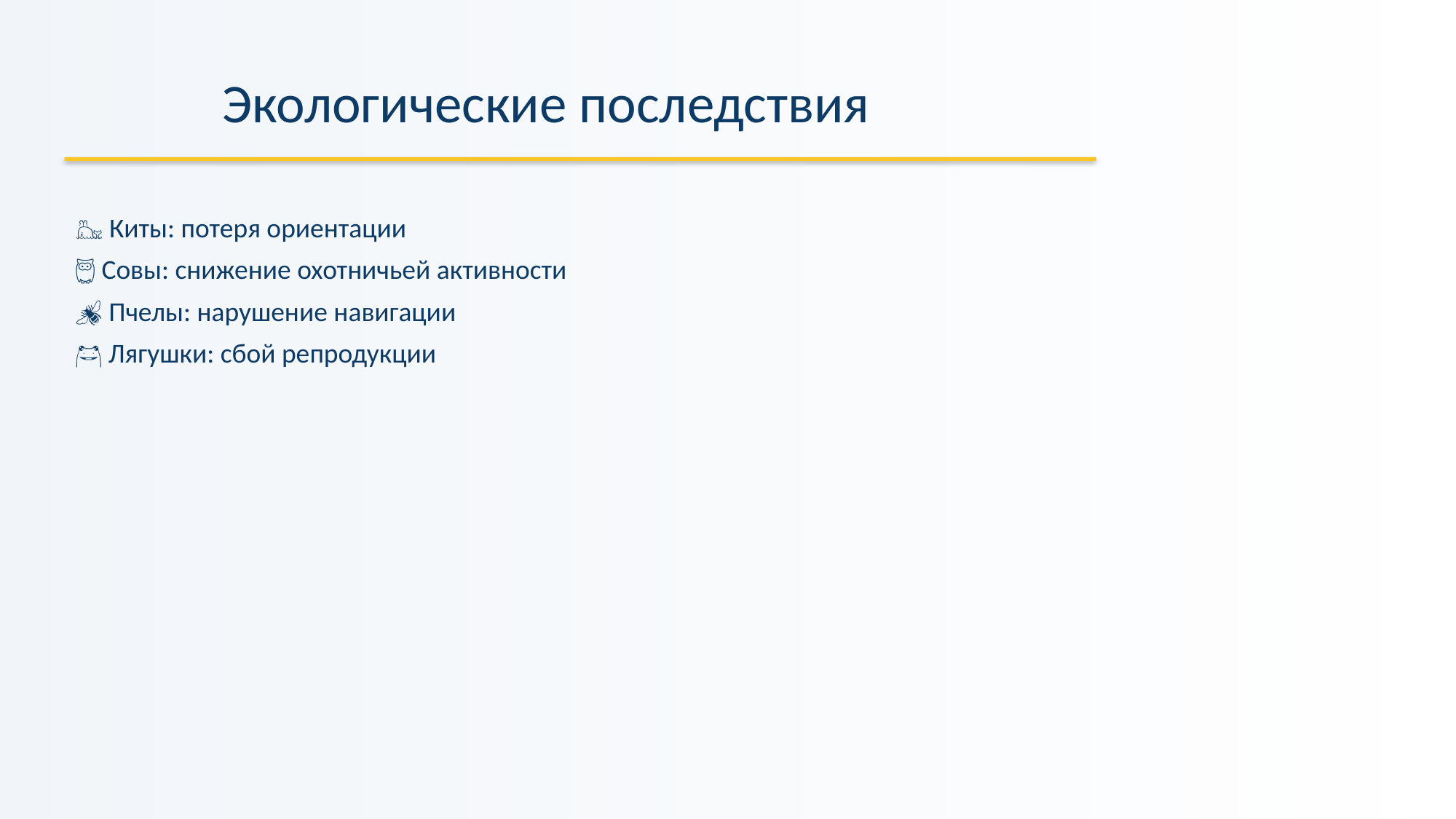

# Экологические последствия

🐳 Киты: потеря ориентации
🦉 Совы: снижение охотничьей активности
🐝 Пчелы: нарушение навигации
🐸 Лягушки: сбой репродукции